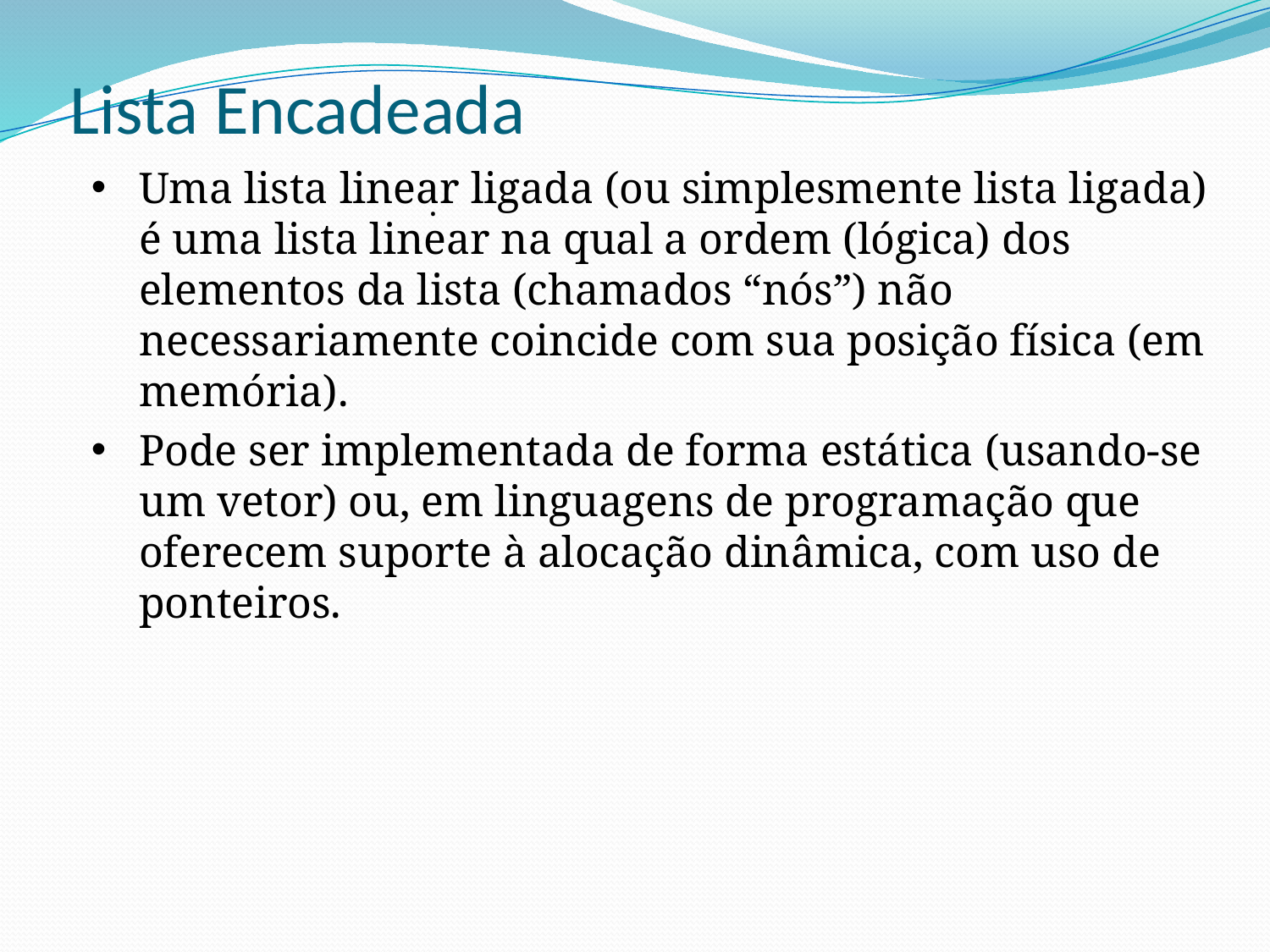

# Lista Encadeada
Uma lista linear ligada (ou simplesmente lista ligada) é uma lista linear na qual a ordem (lógica) dos elementos da lista (chamados “nós”) não necessariamente coincide com sua posição física (em memória).
Pode ser implementada de forma estática (usando-se um vetor) ou, em linguagens de programação que oferecem suporte à alocação dinâmica, com uso de ponteiros.

.